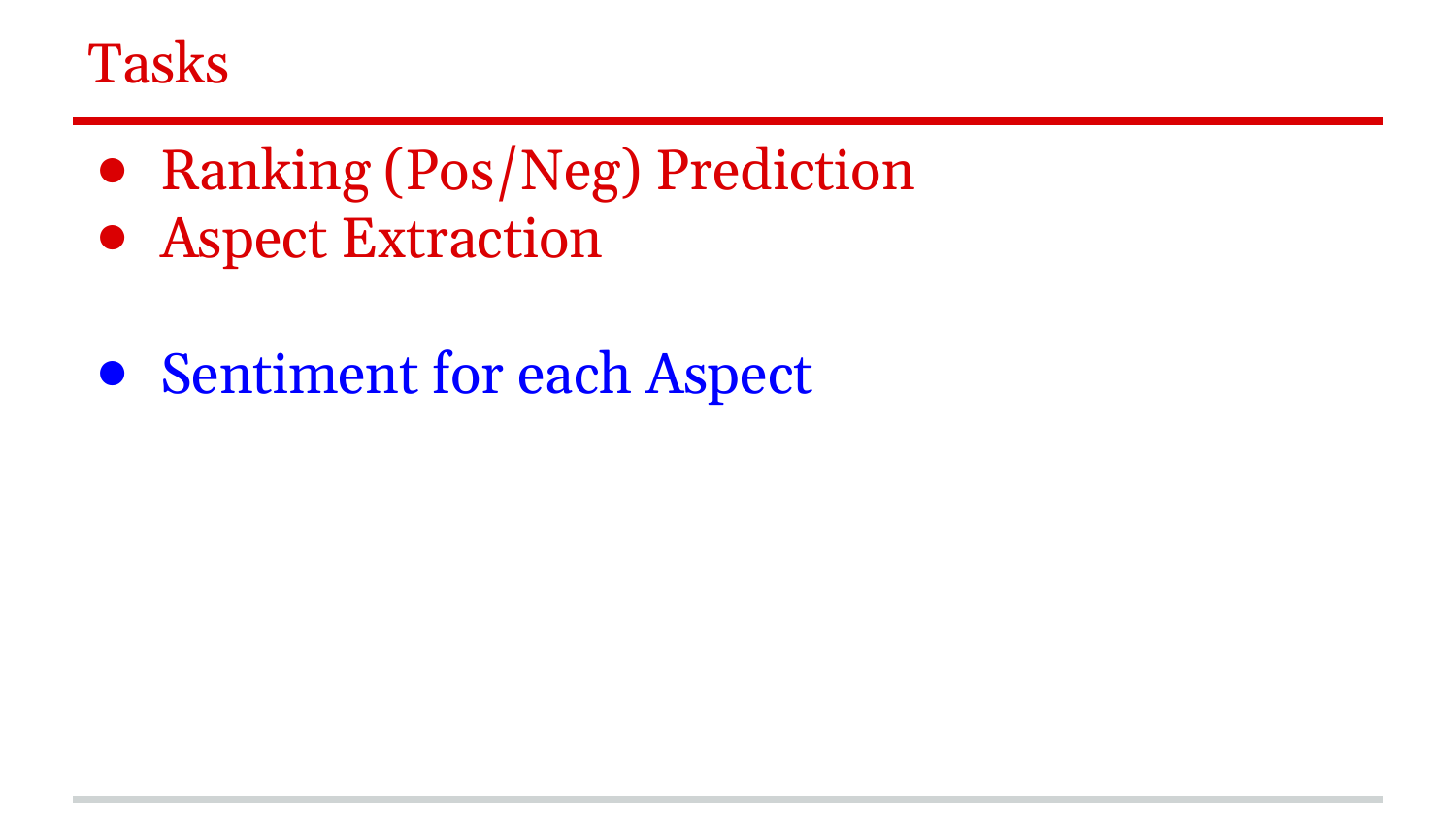

# Tasks
Ranking (Pos/Neg) Prediction
Aspect Extraction

Sentiment for each Aspect